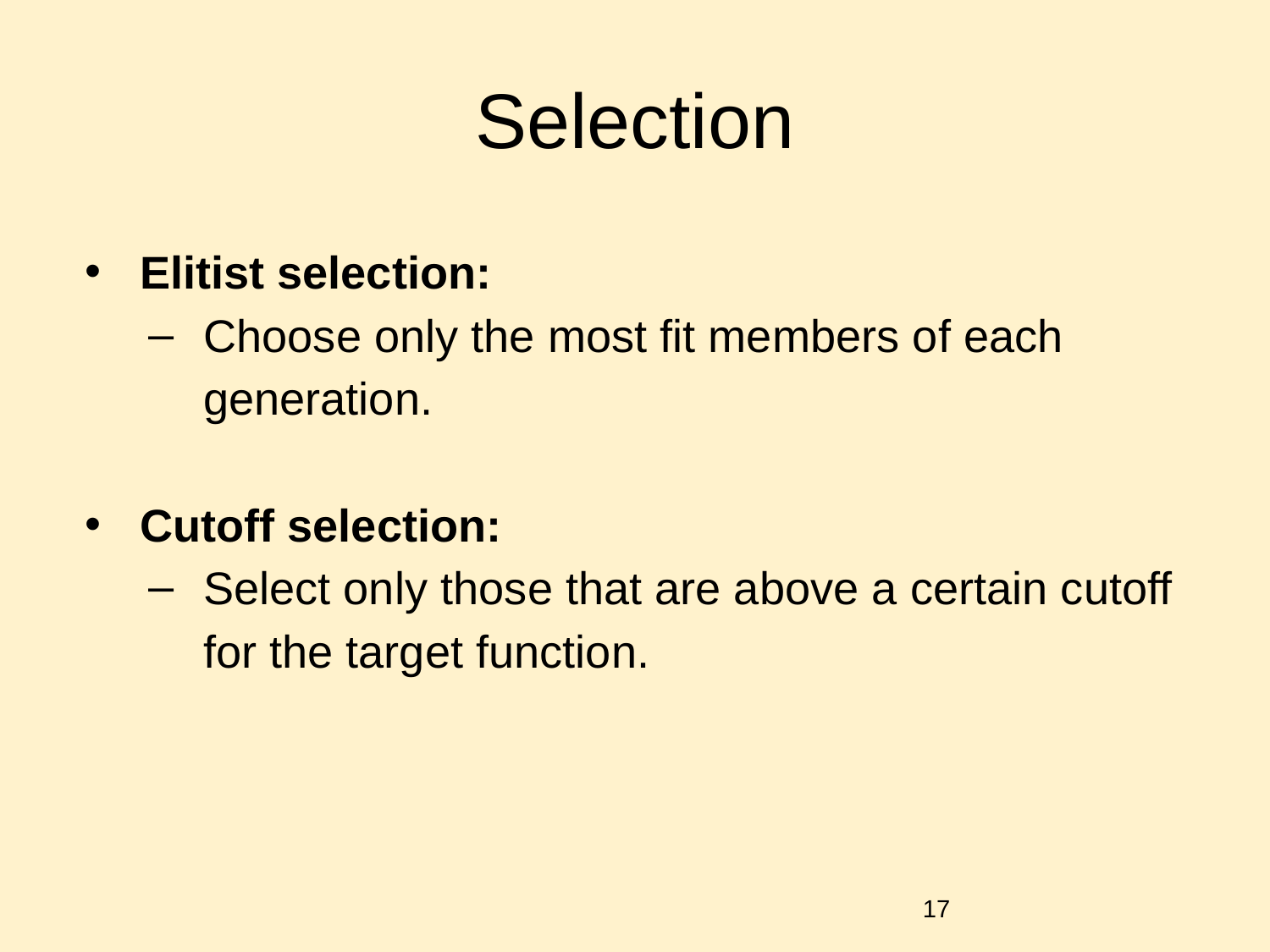

# Selection
Elitist selection:
Choose only the most fit members of each generation.

Cutoff selection:
Select only those that are above a certain cutoff for the target function.
17